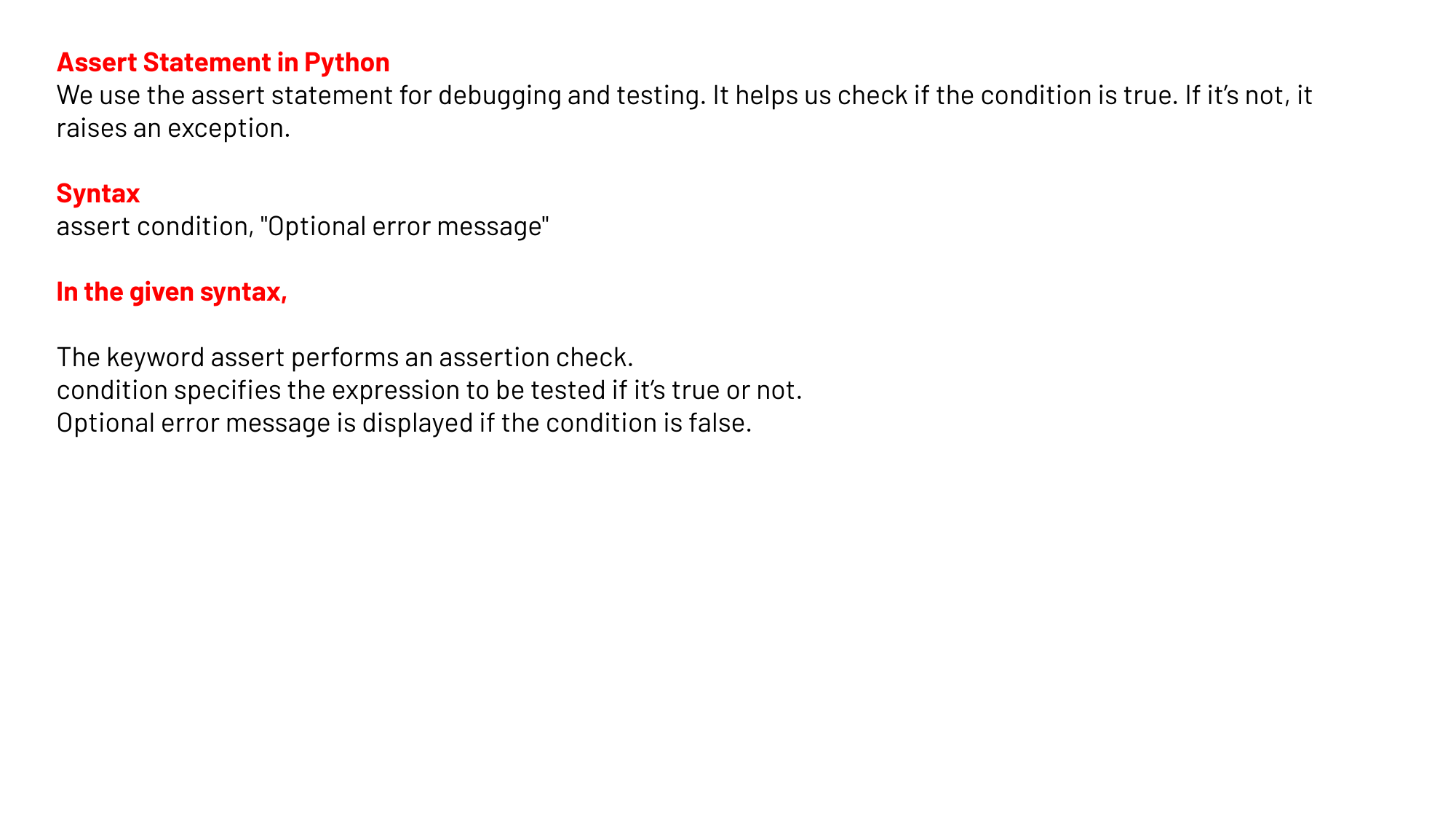

Assert Statement in Python
We use the assert statement for debugging and testing. It helps us check if the condition is true. If it’s not, it raises an exception.

Syntax
assert condition, "Optional error message"

In the given syntax,

The keyword assert performs an assertion check.
condition specifies the expression to be tested if it’s true or not.
Optional error message is displayed if the condition is false.